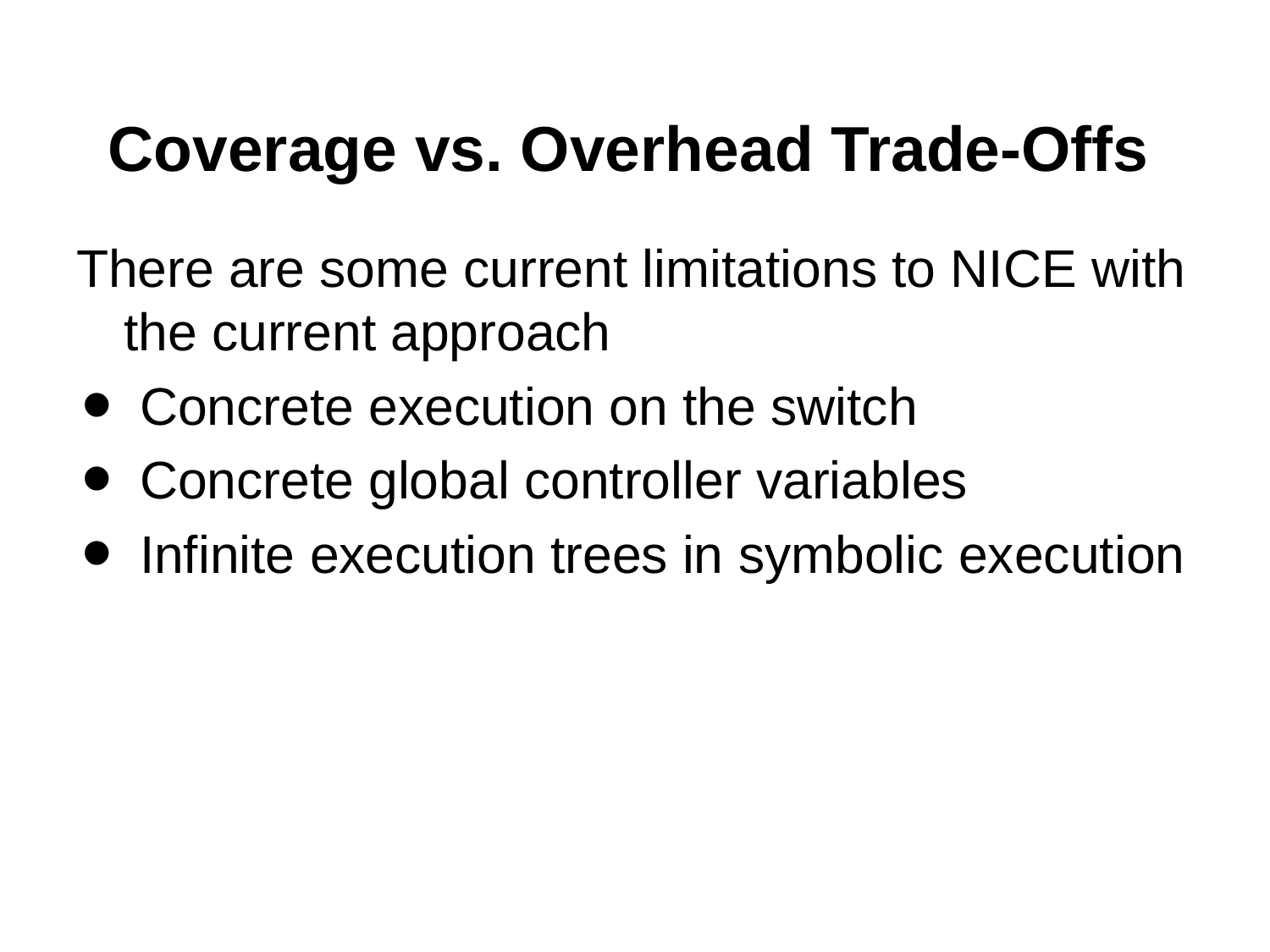

# Coverage vs. Overhead Trade-Offs
There are some current limitations to NICE with the current approach
Concrete execution on the switch
Concrete global controller variables
Infinite execution trees in symbolic execution